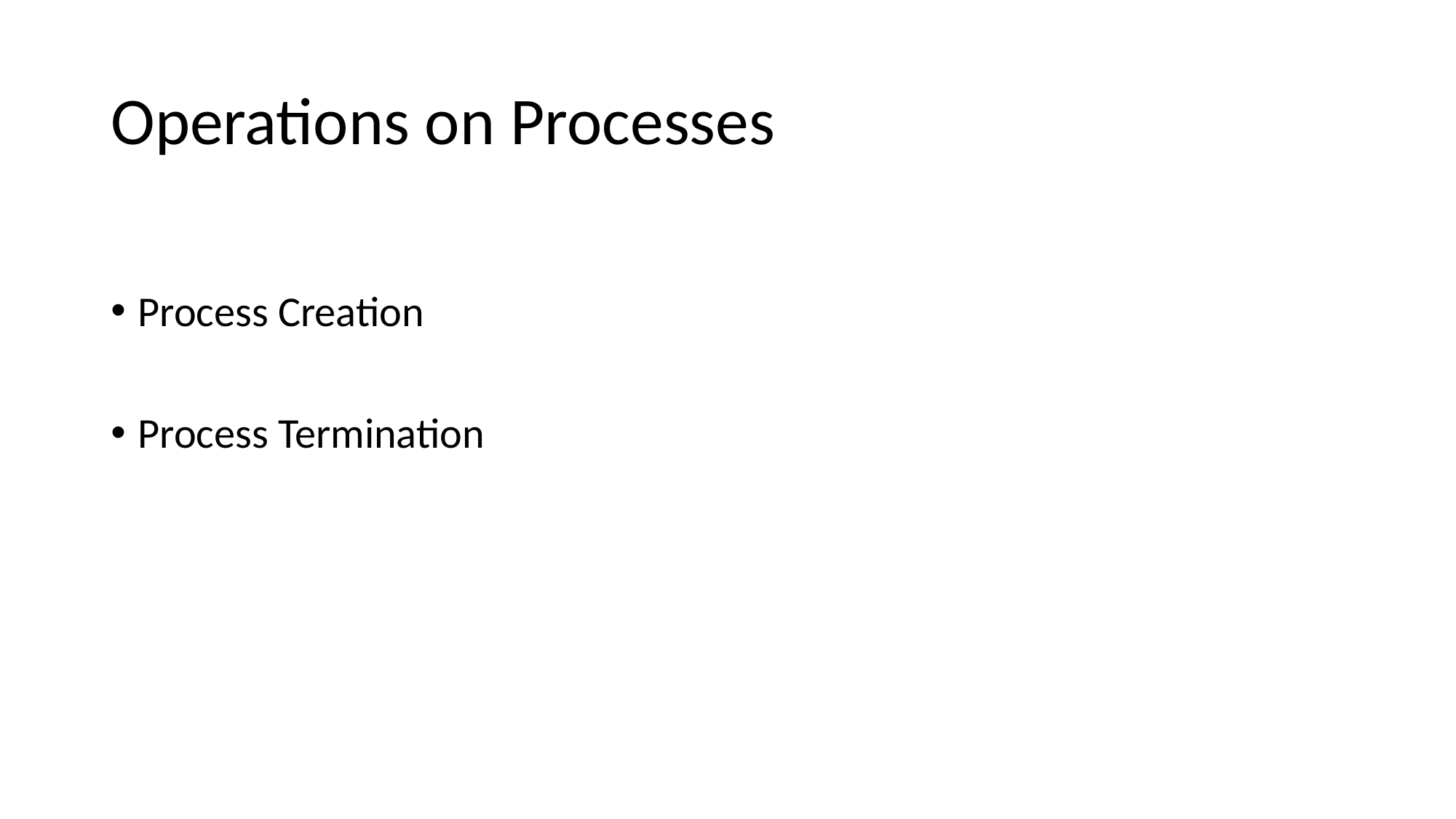

# Operations on Processes

Process Creation

Process Termination